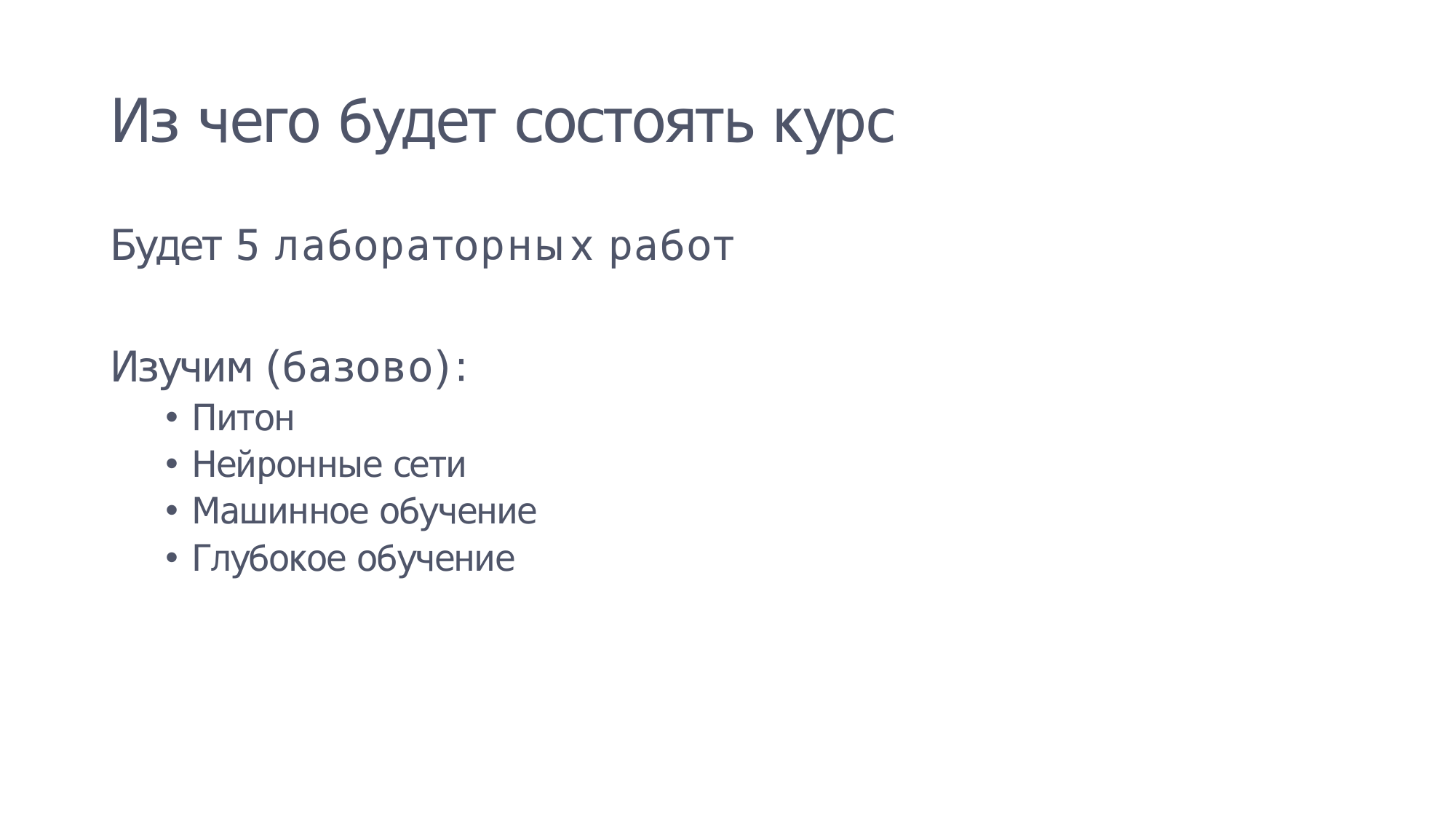

# Из чего будет состоять курс
Будет 5 лабораторных работ

Изучим (базово):
Питон
Нейронные сети
Машинное обучение
Глубокое обучение